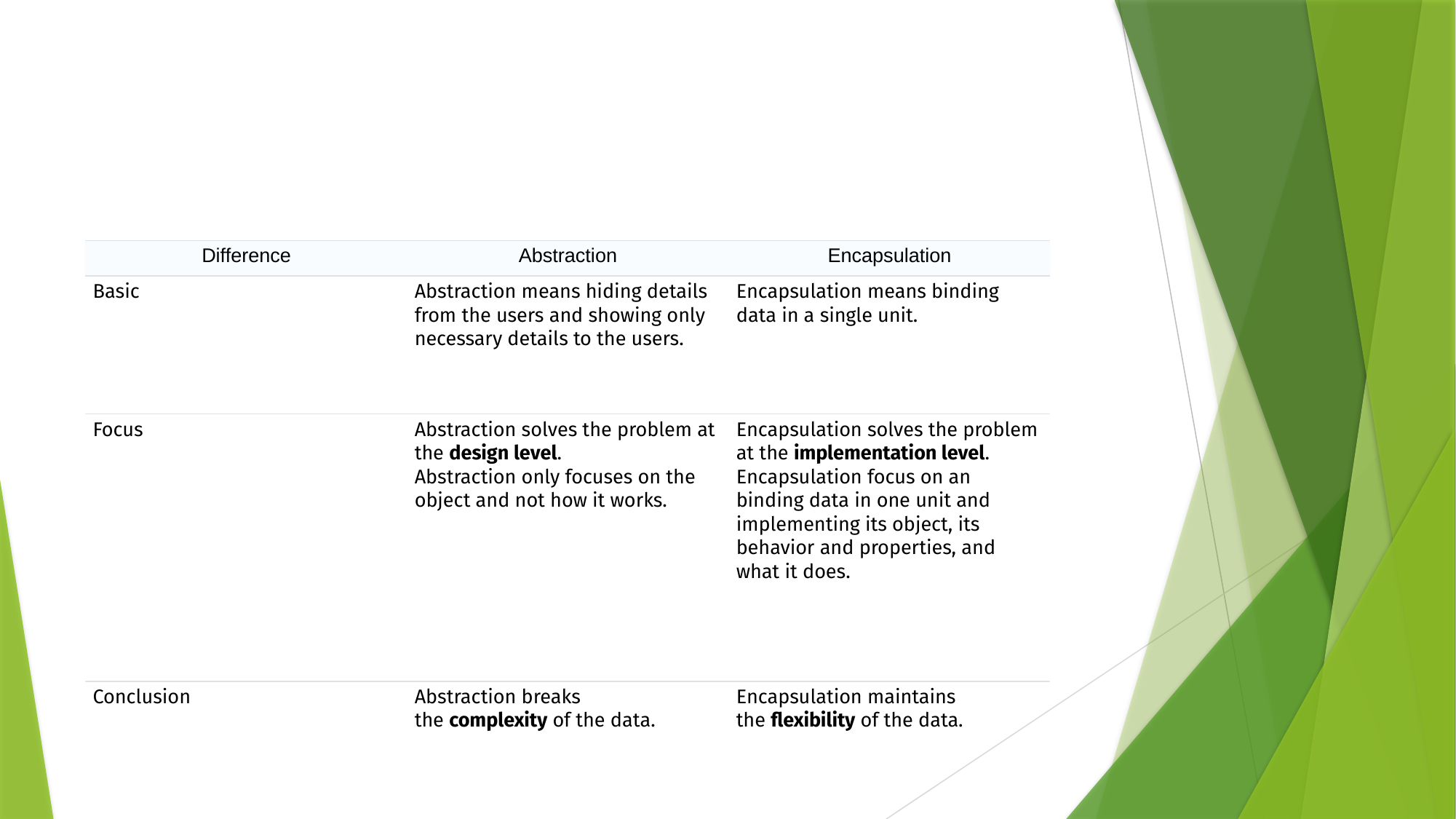

#
| Difference | Abstraction | Encapsulation |
| --- | --- | --- |
| Basic | Abstraction means hiding details from the users and showing only necessary details to the users. | Encapsulation means binding data in a single unit. |
| Focus | Abstraction solves the problem at the design level. Abstraction only focuses on the object and not how it works. | Encapsulation solves the problem at the implementation level. Encapsulation focus on an binding data in one unit and implementing its object, its behavior and properties, and what it does. |
| Conclusion | Abstraction breaks the complexity of the data. | Encapsulation maintains the flexibility of the data. |